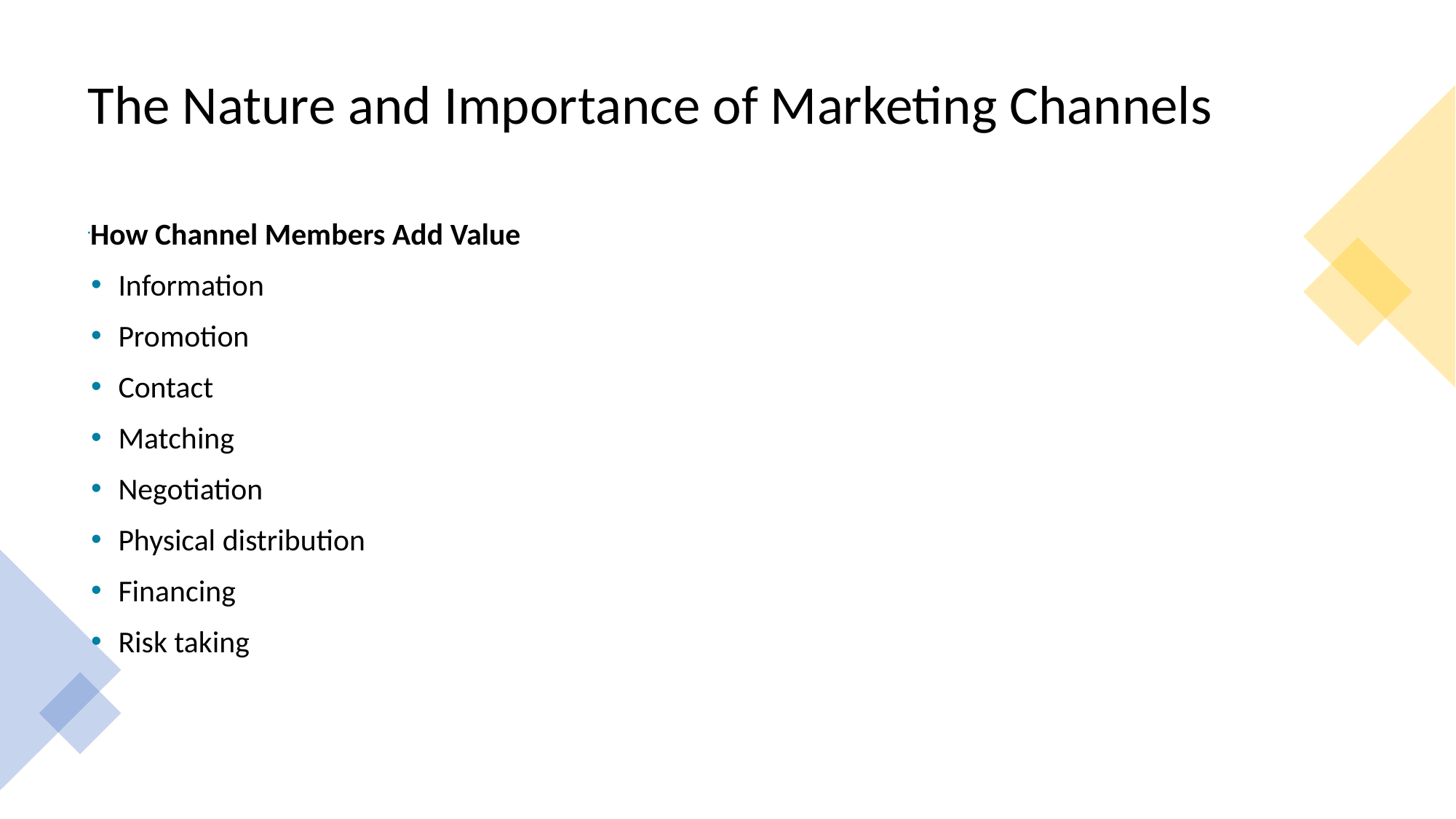

# The Nature and Importance of Marketing Channels

How Channel Members Add Value
Information
Promotion
Contact
Matching
Negotiation
Physical distribution
Financing
Risk taking

6